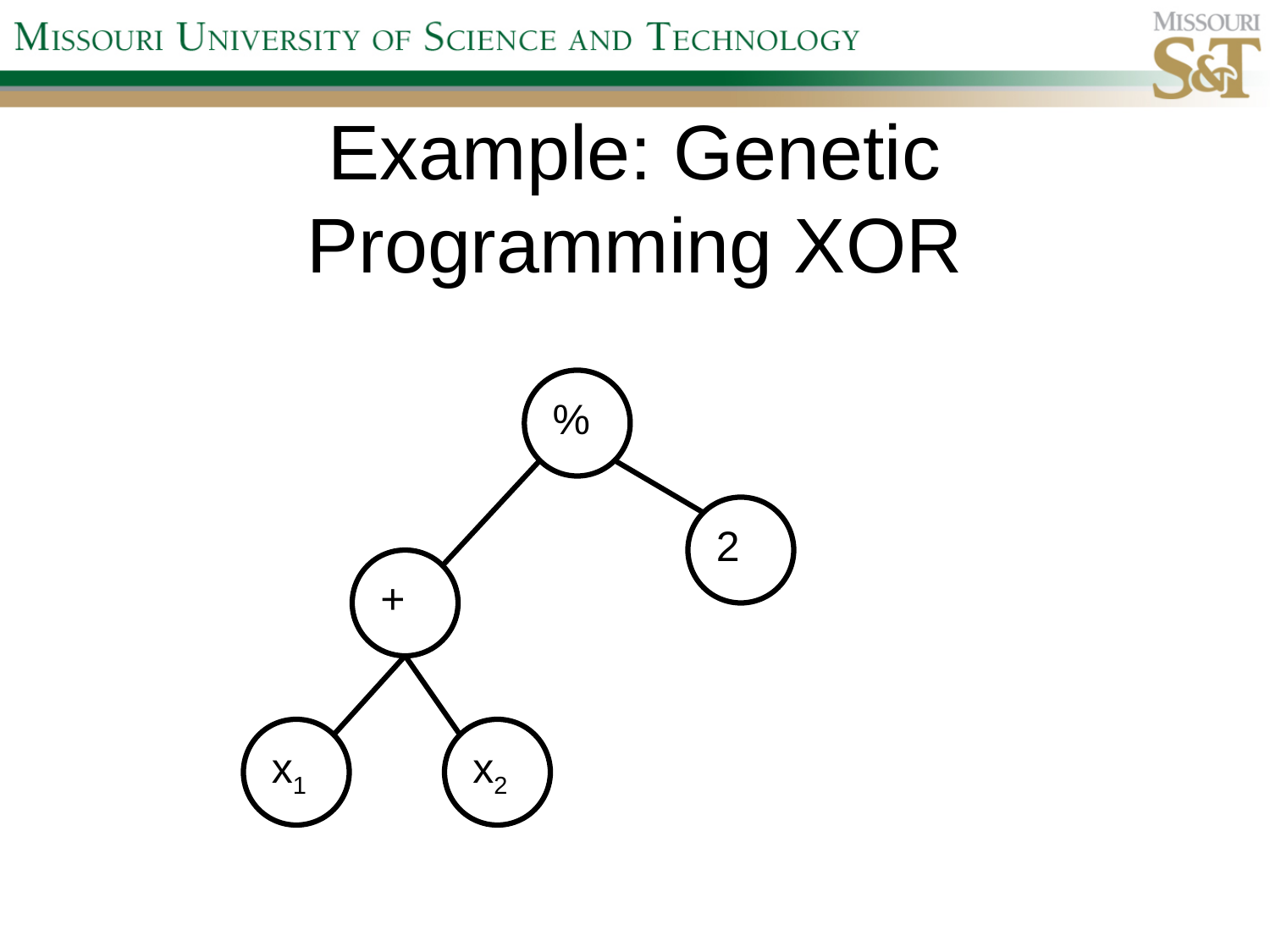

# Example: Genetic Programming XOR
%
2
+
x1
x2